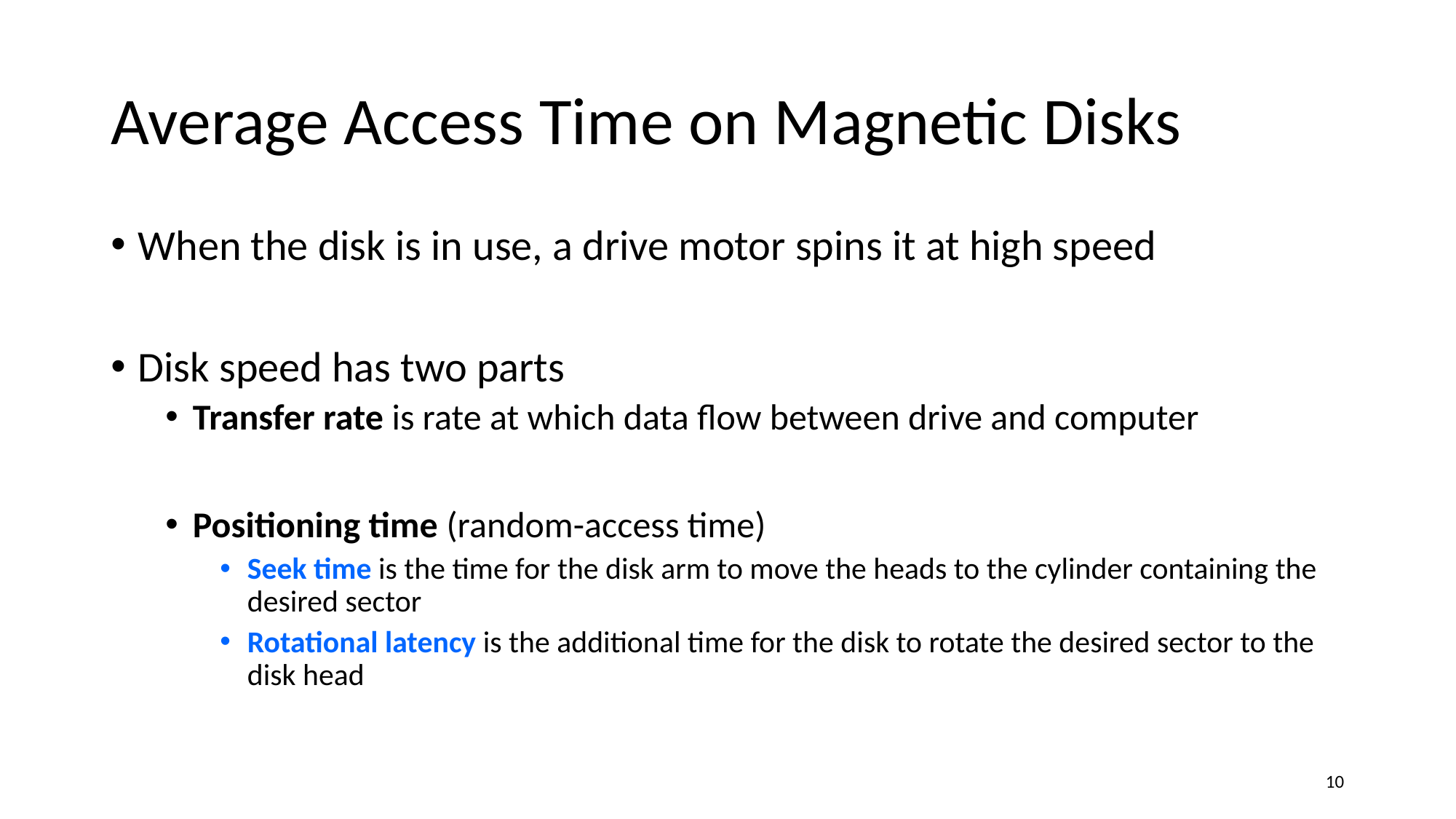

# Average Access Time on Magnetic Disks
When the disk is in use, a drive motor spins it at high speed

Disk speed has two parts
Transfer rate is rate at which data flow between drive and computer

Positioning time (random-access time)
Seek time is the time for the disk arm to move the heads to the cylinder containing the desired sector
Rotational latency is the additional time for the disk to rotate the desired sector to the disk head
10